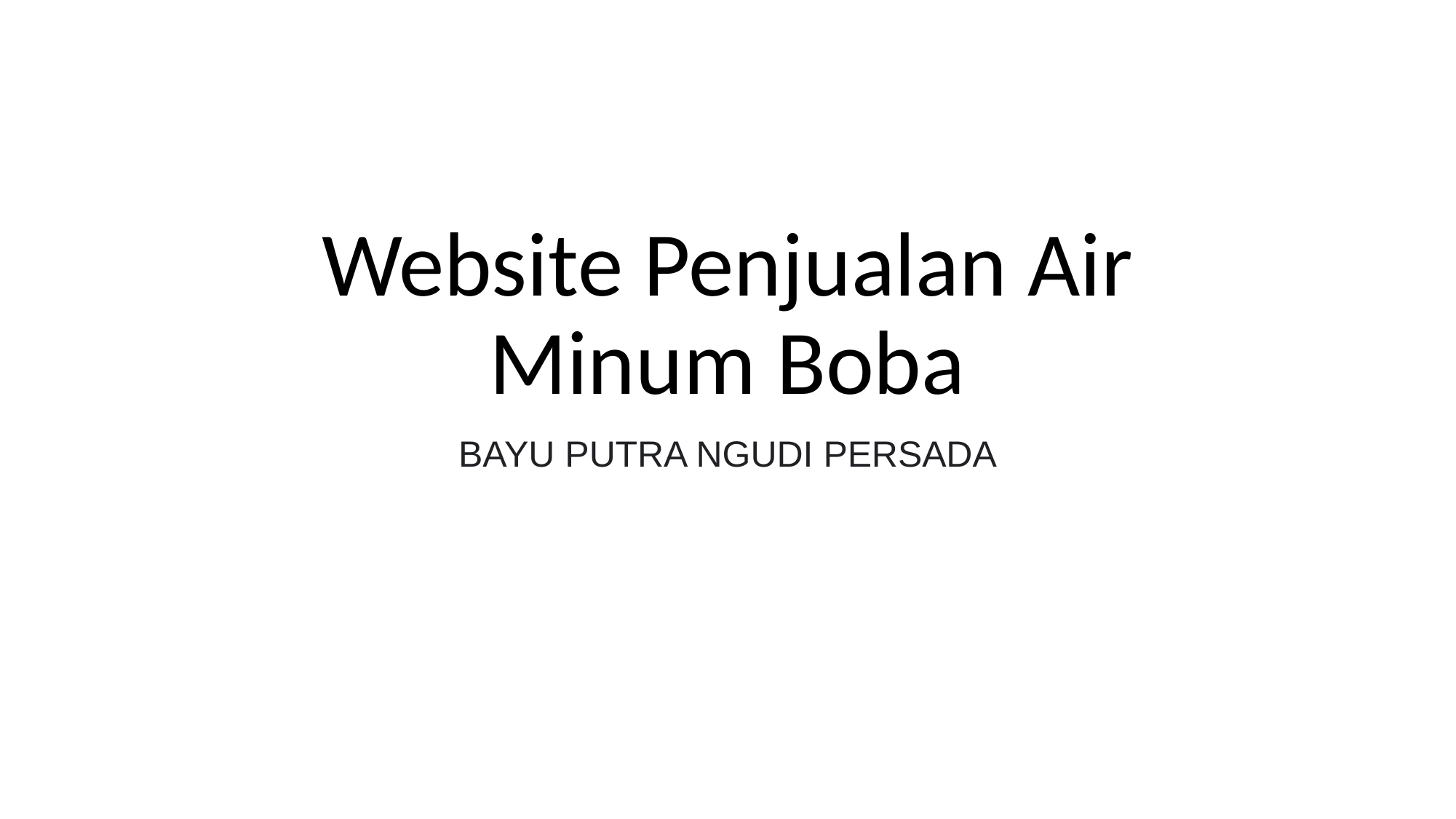

# Website Penjualan Air Minum Boba
BAYU PUTRA NGUDI PERSADA